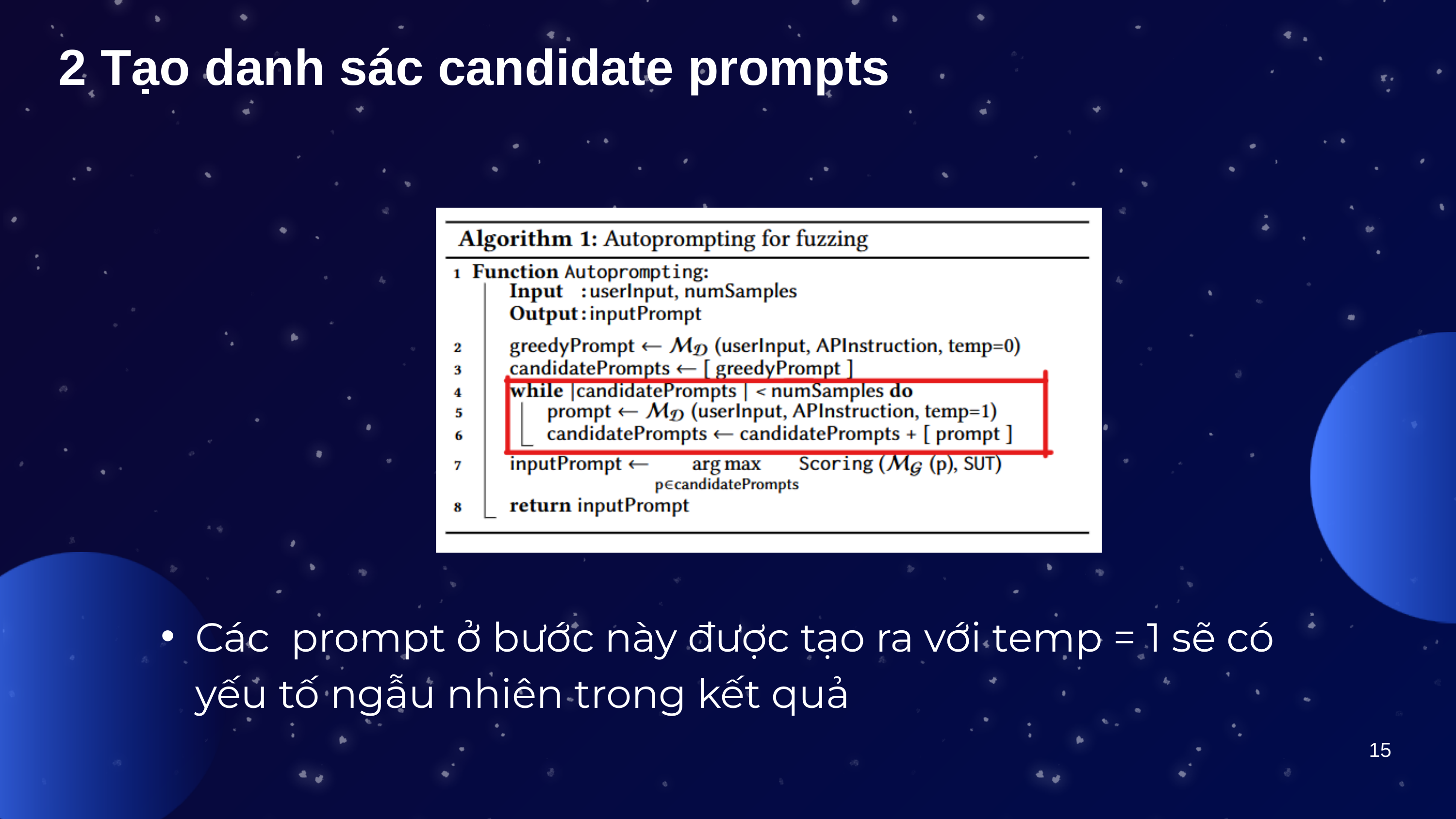

2 Tạo danh sác candidate prompts

Các  prompt ở bước này được tạo ra với temp = 1 sẽ có yếu tố ngẫu nhiên trong kết quả
15